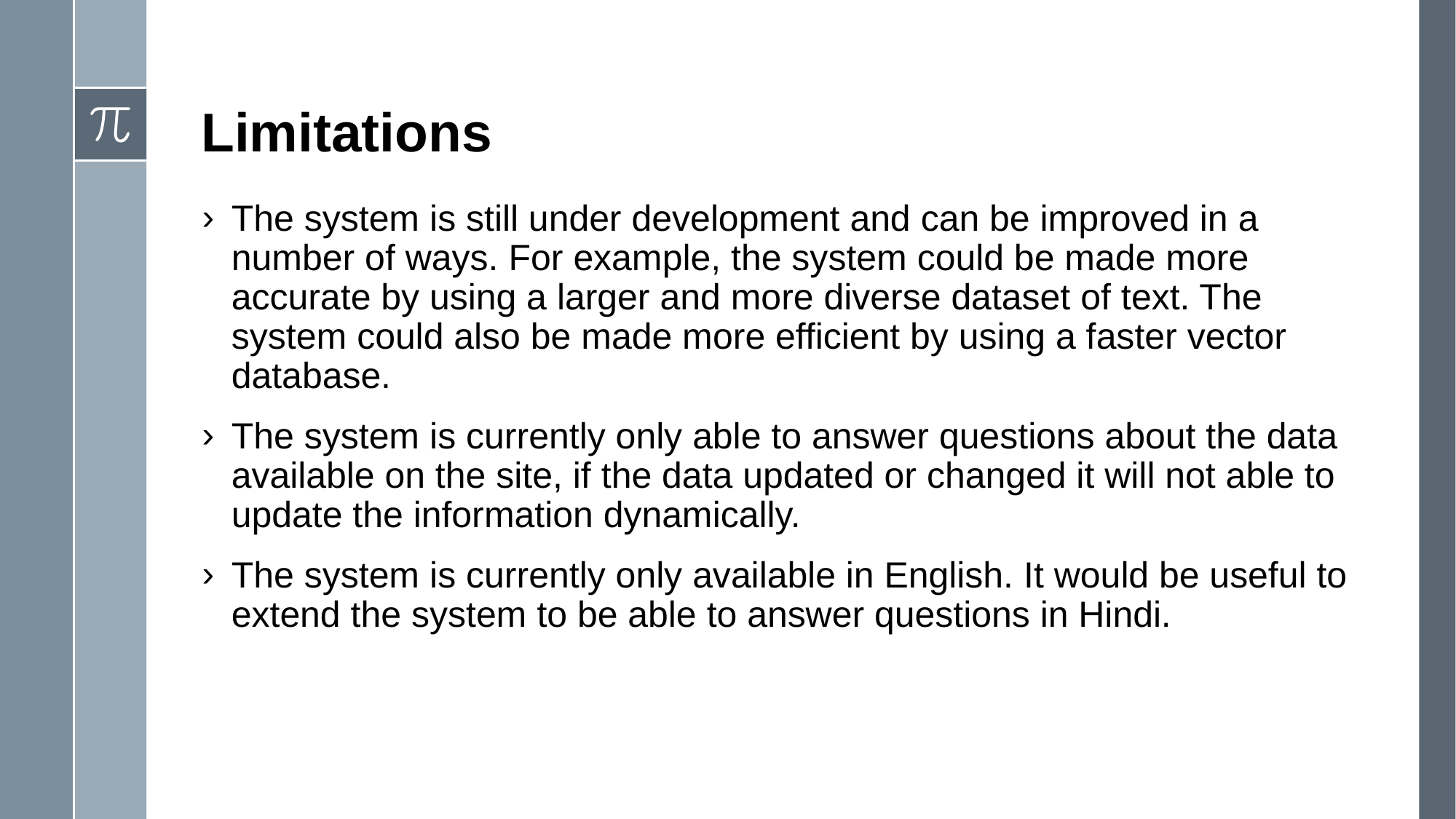

# Limitations
The system is still under development and can be improved in a number of ways. For example, the system could be made more accurate by using a larger and more diverse dataset of text. The system could also be made more efficient by using a faster vector database.
The system is currently only able to answer questions about the data available on the site, if the data updated or changed it will not able to update the information dynamically.
The system is currently only available in English. It would be useful to extend the system to be able to answer questions in Hindi.